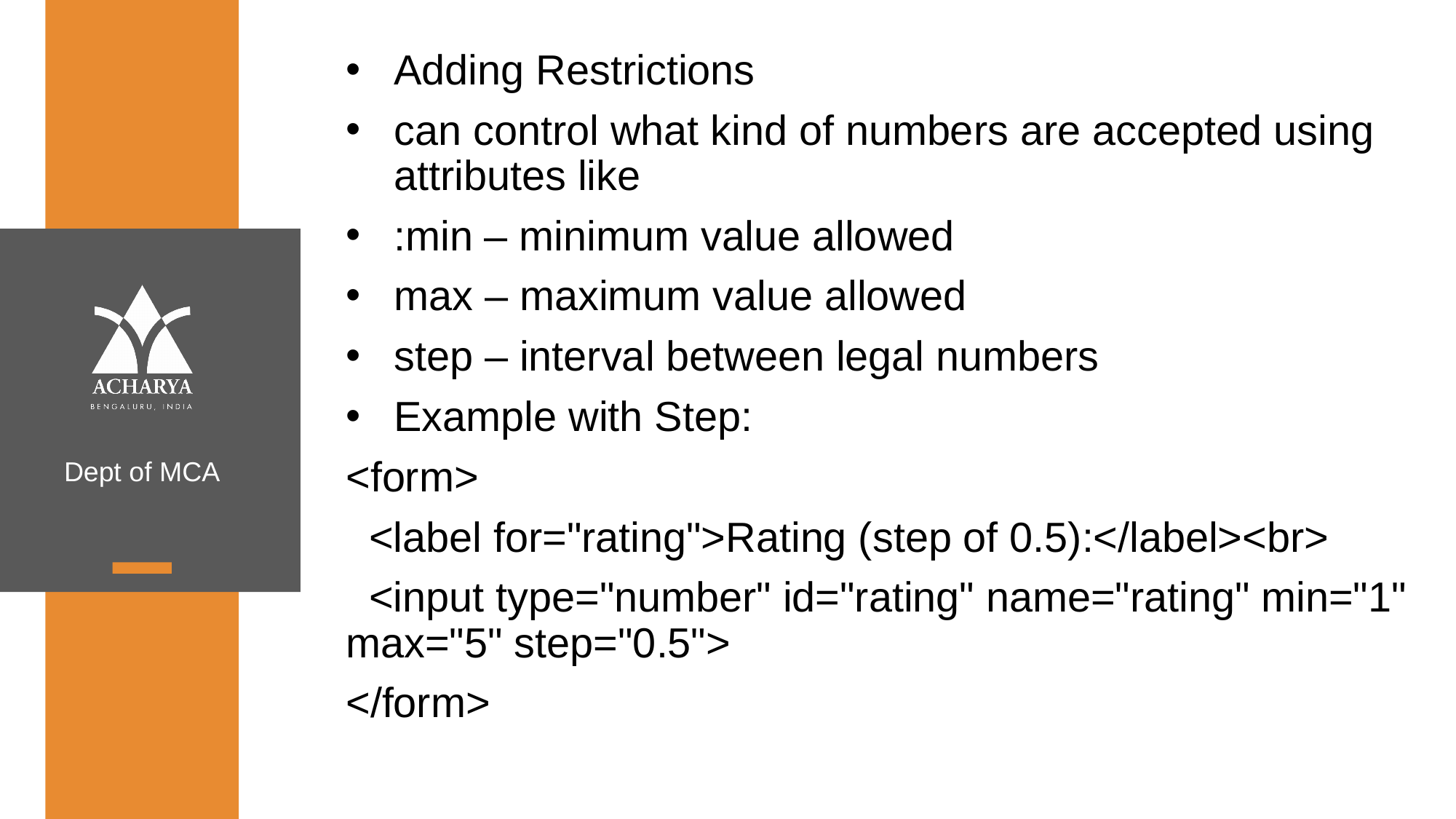

Adding Restrictions
can control what kind of numbers are accepted using attributes like
:min – minimum value allowed
max – maximum value allowed
step – interval between legal numbers
Example with Step:
<form>
  <label for="rating">Rating (step of 0.5):</label><br>
  <input type="number" id="rating" name="rating" min="1" max="5" step="0.5">
</form>